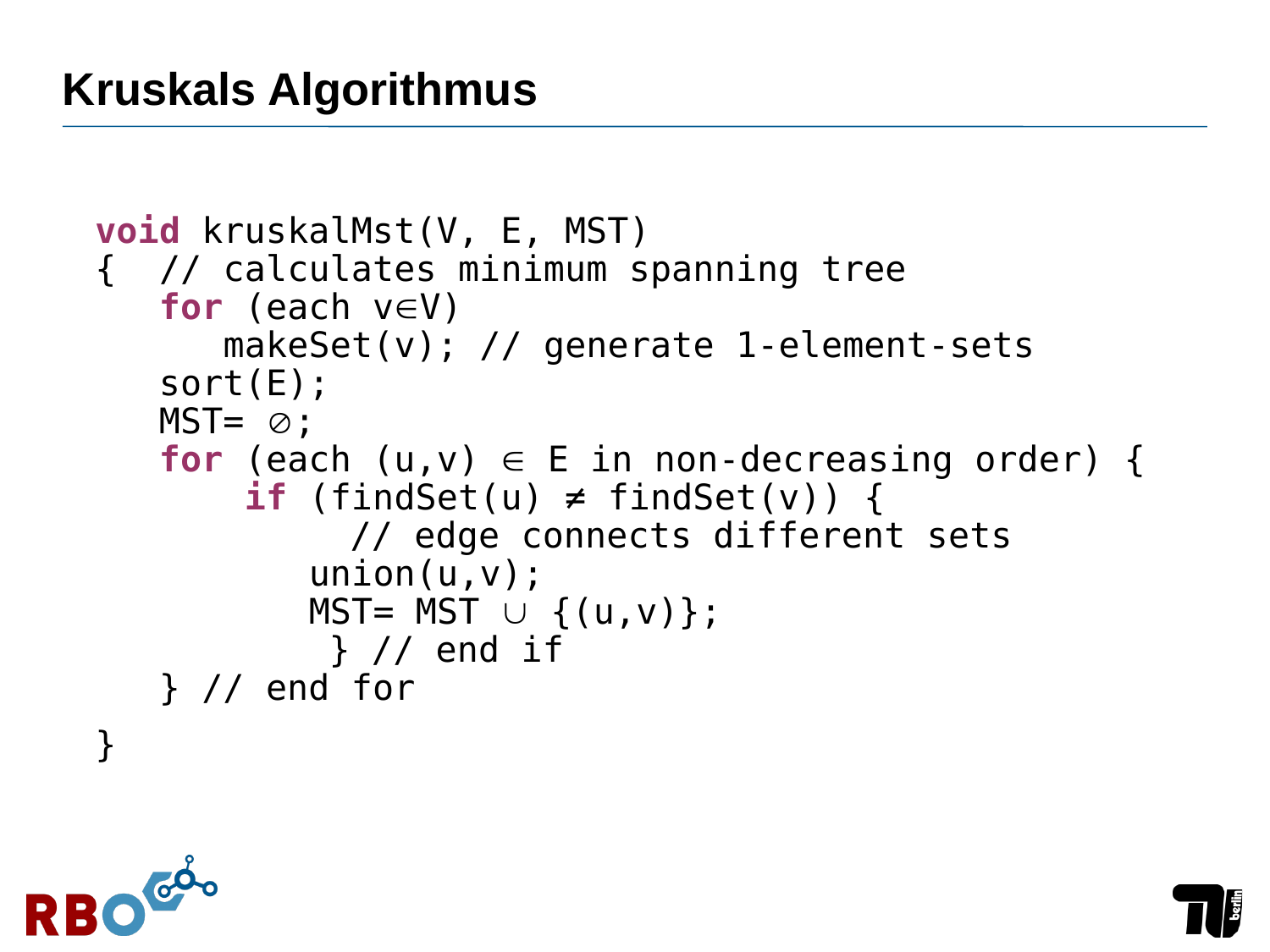

# Kruskals Algorithmus

void kruskalMst(V, E, MST)
{  // calculates minimum spanning tree
   for (each v∈V)
      makeSet(v); // generate 1-element-sets
   sort(E);
   MST= ∅;
   for (each (u,v) ∈ E in non-decreasing order) {
       if (findSet(u) ≠ findSet(v)) {
	      // edge connects different sets
          union(u,v);
          MST= MST ∪ {(u,v)};
	     } // end if
   } // end for
}